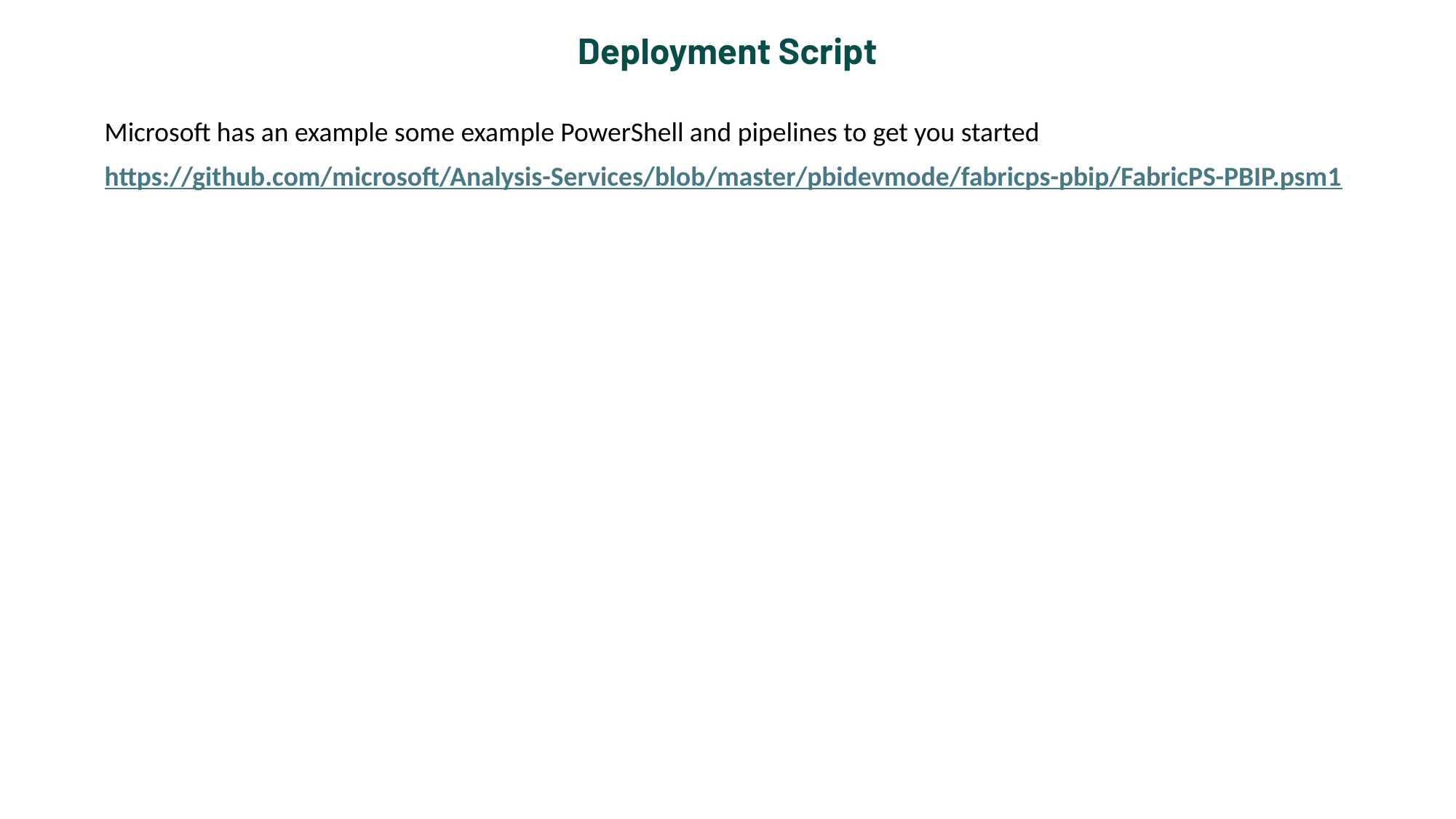

Deployment Script
Microsoft has an example some example PowerShell and pipelines to get you started
https://github.com/microsoft/Analysis-Services/blob/master/pbidevmode/fabricps-pbip/FabricPS-PBIP.psm1